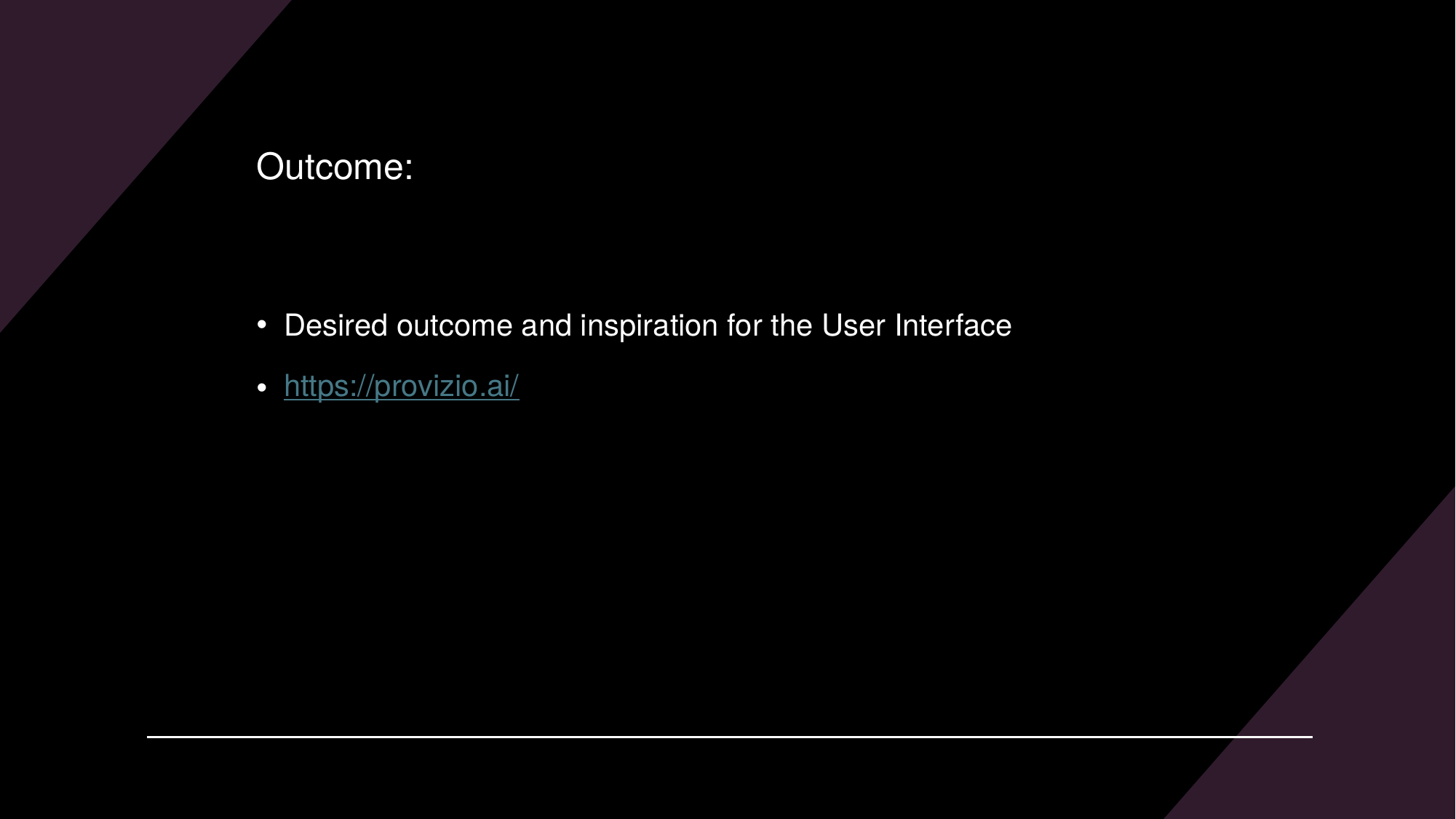

# Outcome:
Desired outcome and inspiration for the User Interface
https://provizio.ai/